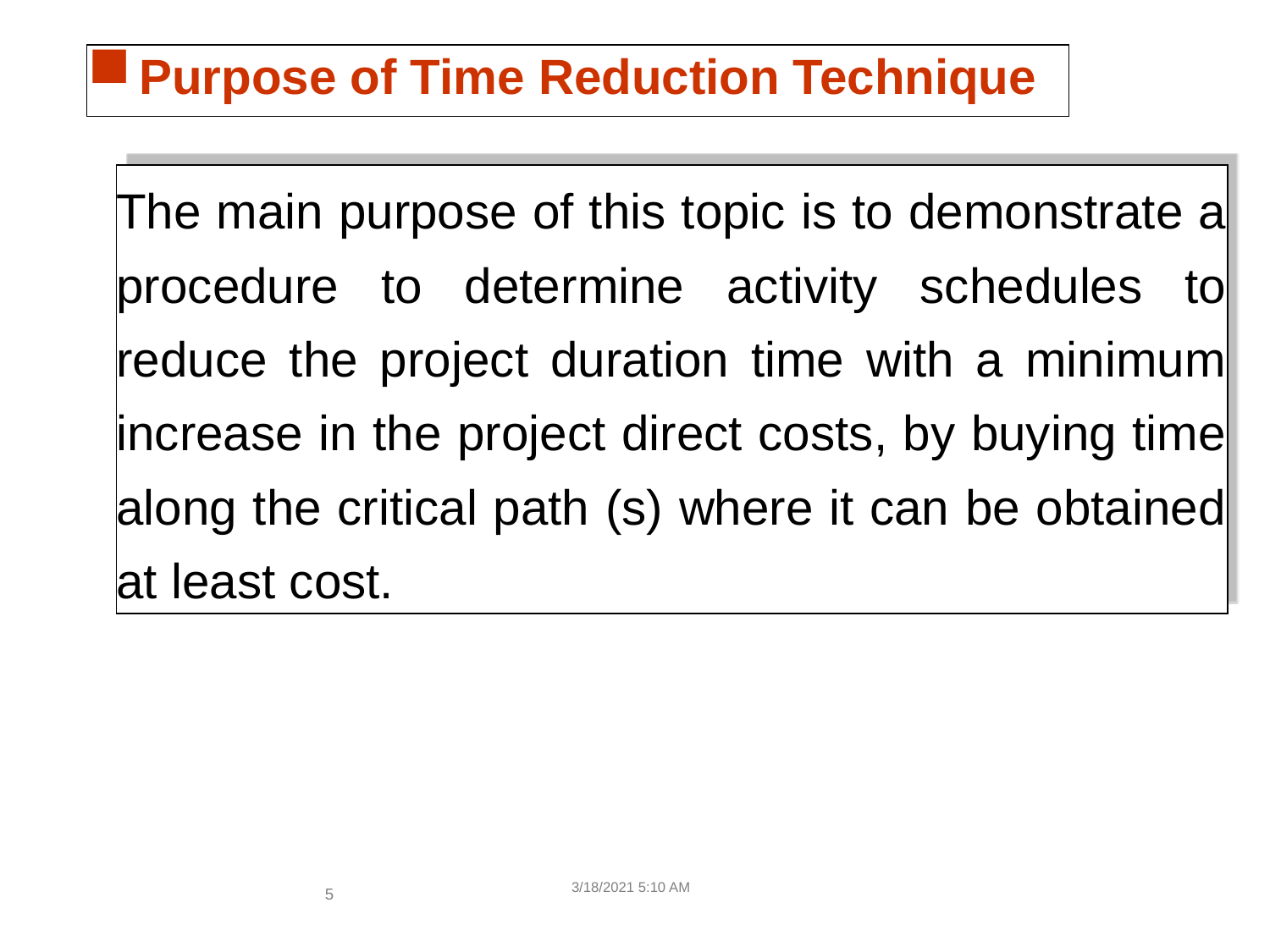

Purpose of Time Reduction Technique
The main purpose of this topic is to demonstrate a procedure to determine activity schedules to reduce the project duration time with a minimum increase in the project direct costs, by buying time along the critical path (s) where it can be obtained at least cost.
3/18/2021 5:10 AM
5